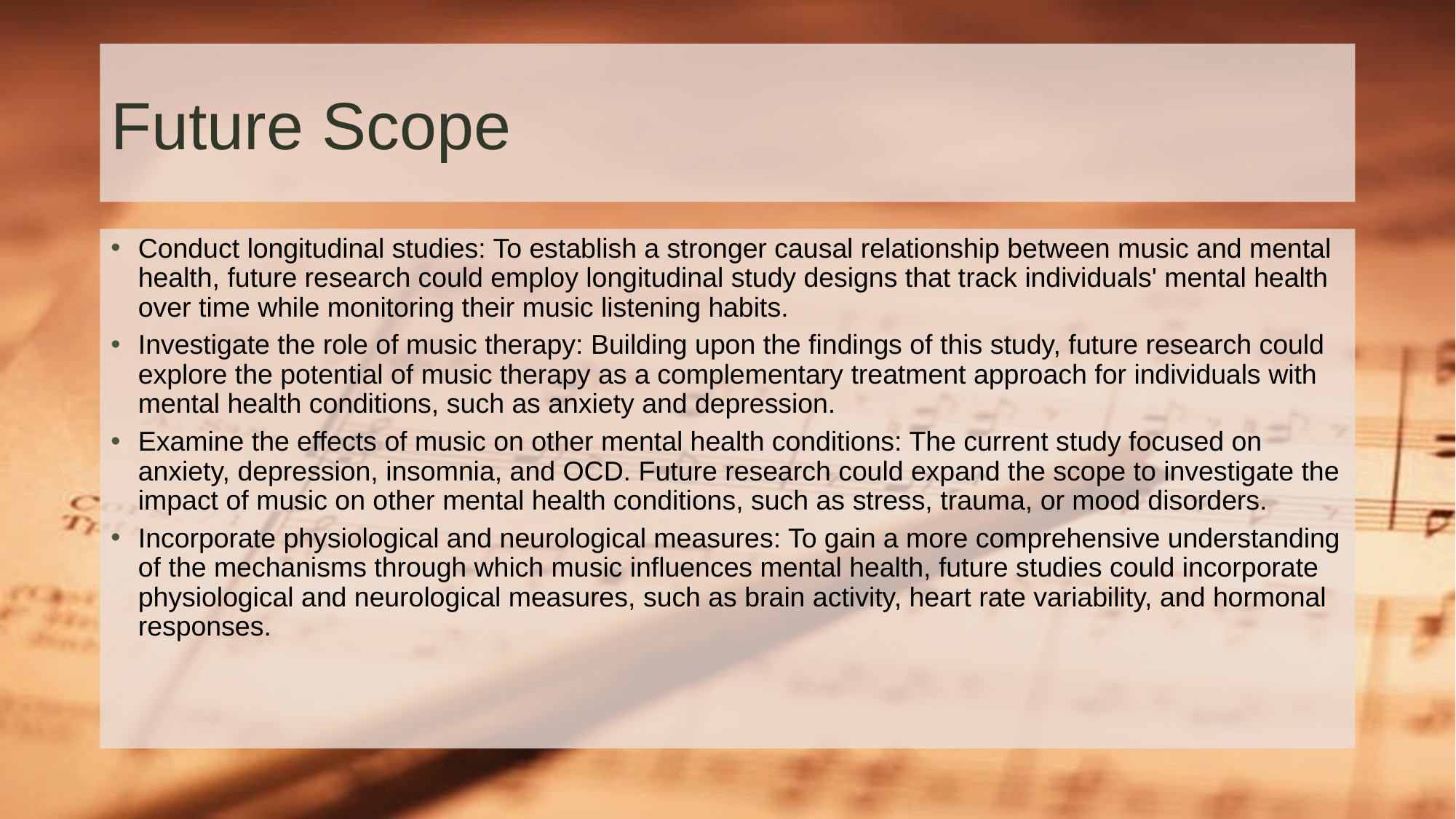

# Future Scope
Conduct longitudinal studies: To establish a stronger causal relationship between music and mental health, future research could employ longitudinal study designs that track individuals' mental health over time while monitoring their music listening habits.
Investigate the role of music therapy: Building upon the findings of this study, future research could explore the potential of music therapy as a complementary treatment approach for individuals with mental health conditions, such as anxiety and depression.
Examine the effects of music on other mental health conditions: The current study focused on anxiety, depression, insomnia, and OCD. Future research could expand the scope to investigate the impact of music on other mental health conditions, such as stress, trauma, or mood disorders.
Incorporate physiological and neurological measures: To gain a more comprehensive understanding of the mechanisms through which music influences mental health, future studies could incorporate physiological and neurological measures, such as brain activity, heart rate variability, and hormonal responses.